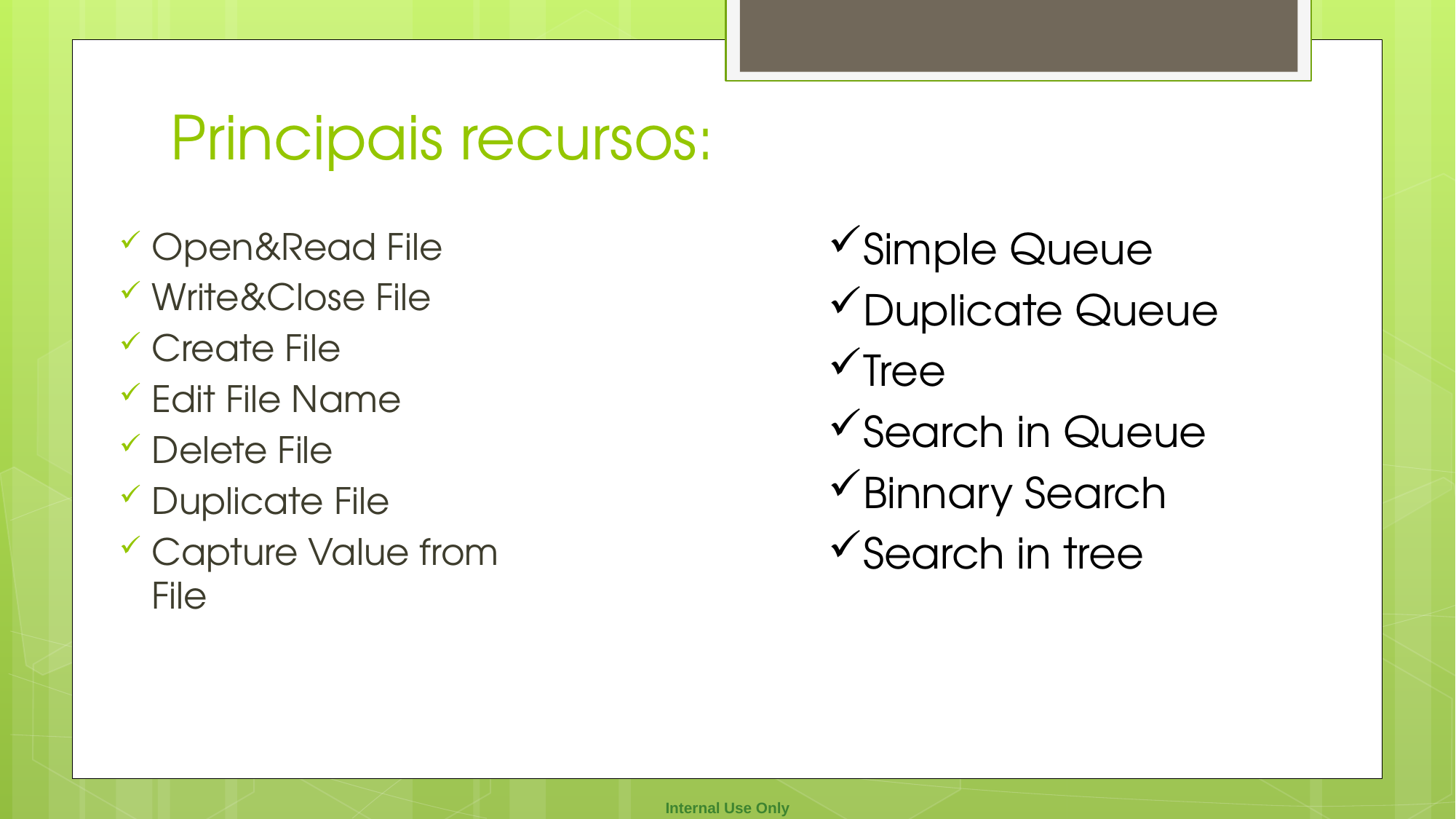

# Principais recursos:
Open&Read File
Write&Close File
Create File
Edit File Name
Delete File
Duplicate File
Capture Value from File

Simple Queue
Duplicate Queue
Tree
Search in Queue
Binnary Search
Search in tree